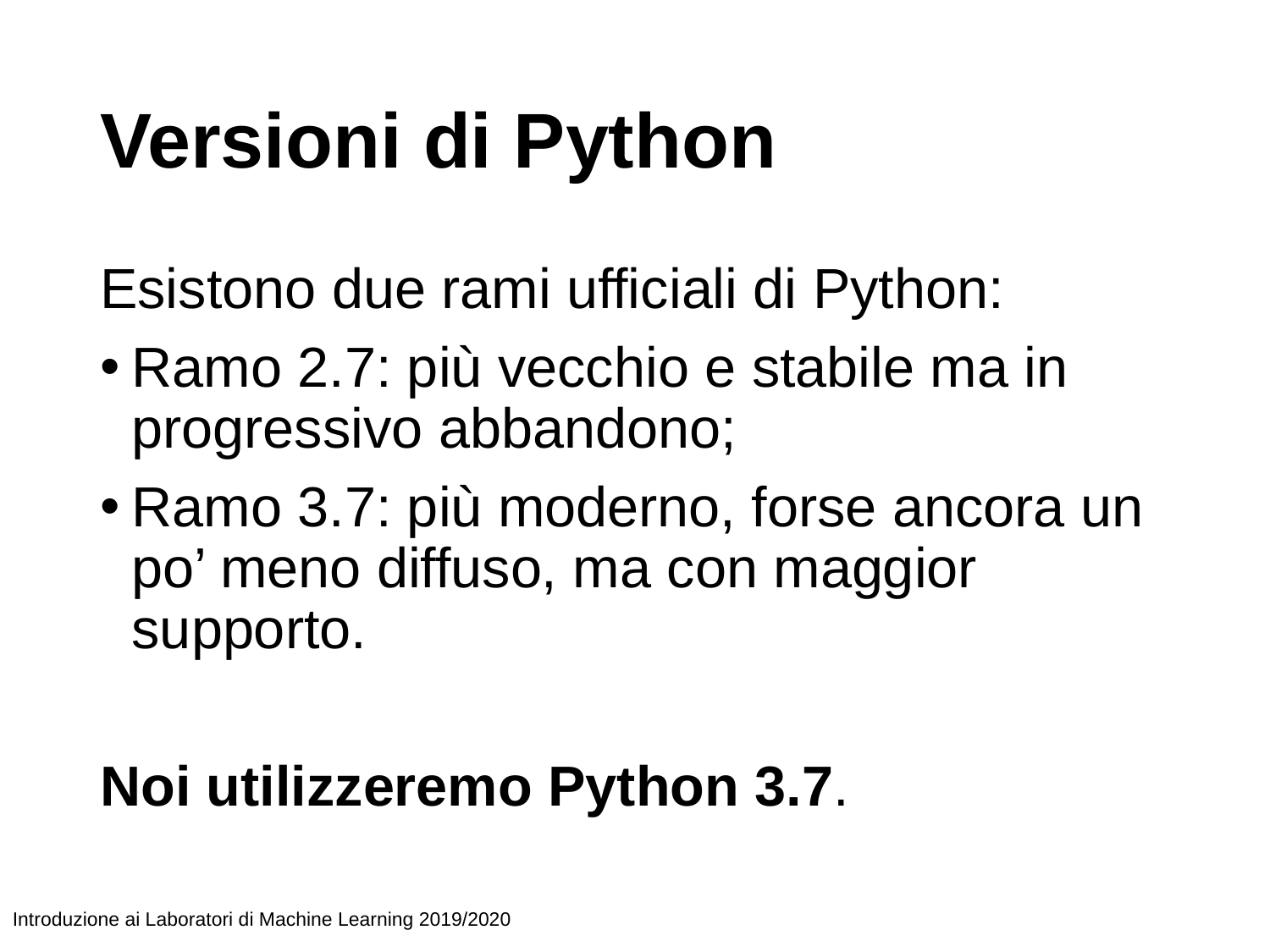

# Versioni di Python
Esistono due rami ufficiali di Python:
Ramo 2.7: più vecchio e stabile ma in progressivo abbandono;
Ramo 3.7: più moderno, forse ancora un po’ meno diffuso, ma con maggior supporto.

Noi utilizzeremo Python 3.7.
Introduzione ai Laboratori di Machine Learning 2019/2020